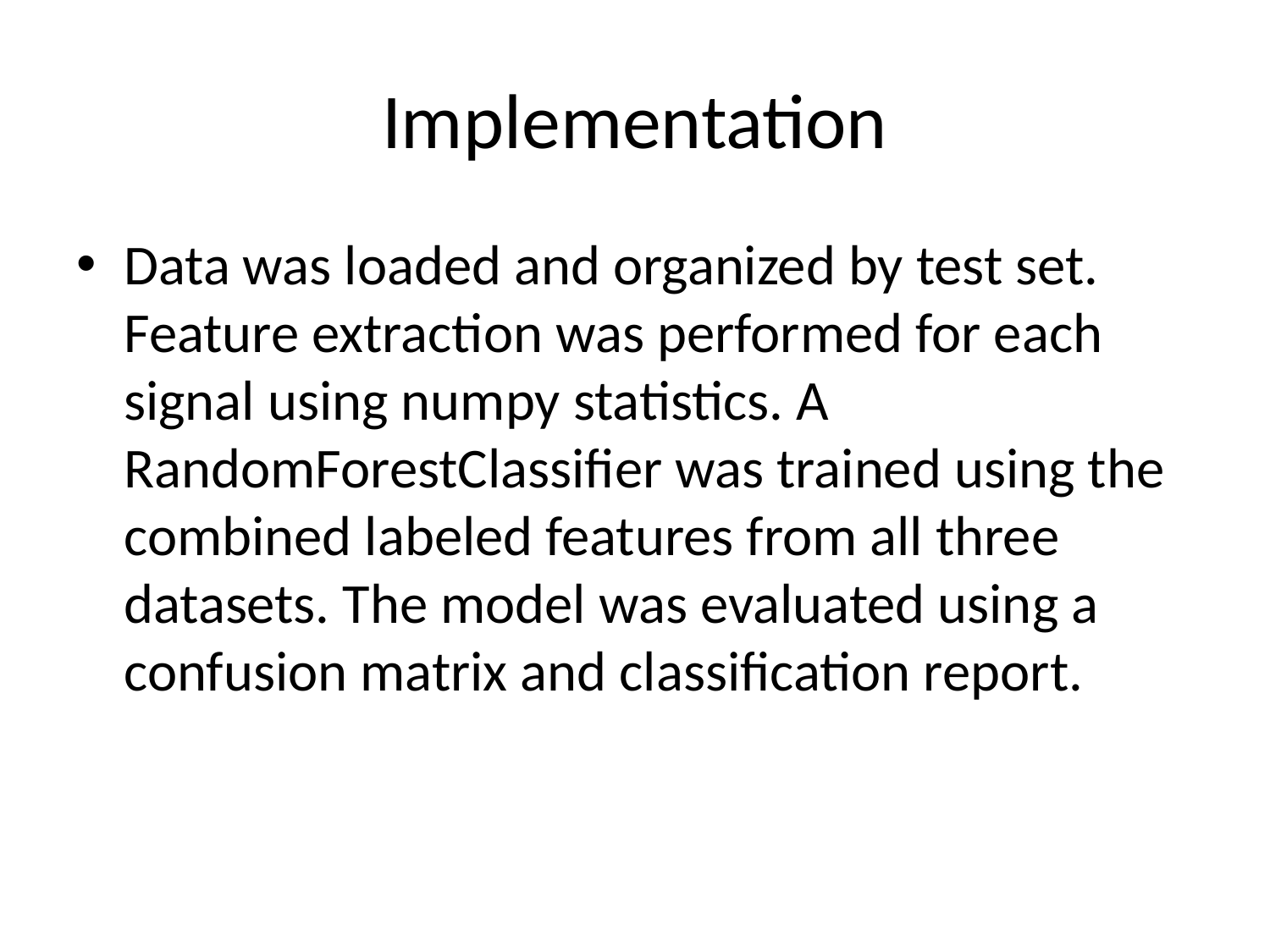

# Implementation
Data was loaded and organized by test set. Feature extraction was performed for each signal using numpy statistics. A RandomForestClassifier was trained using the combined labeled features from all three datasets. The model was evaluated using a confusion matrix and classification report.